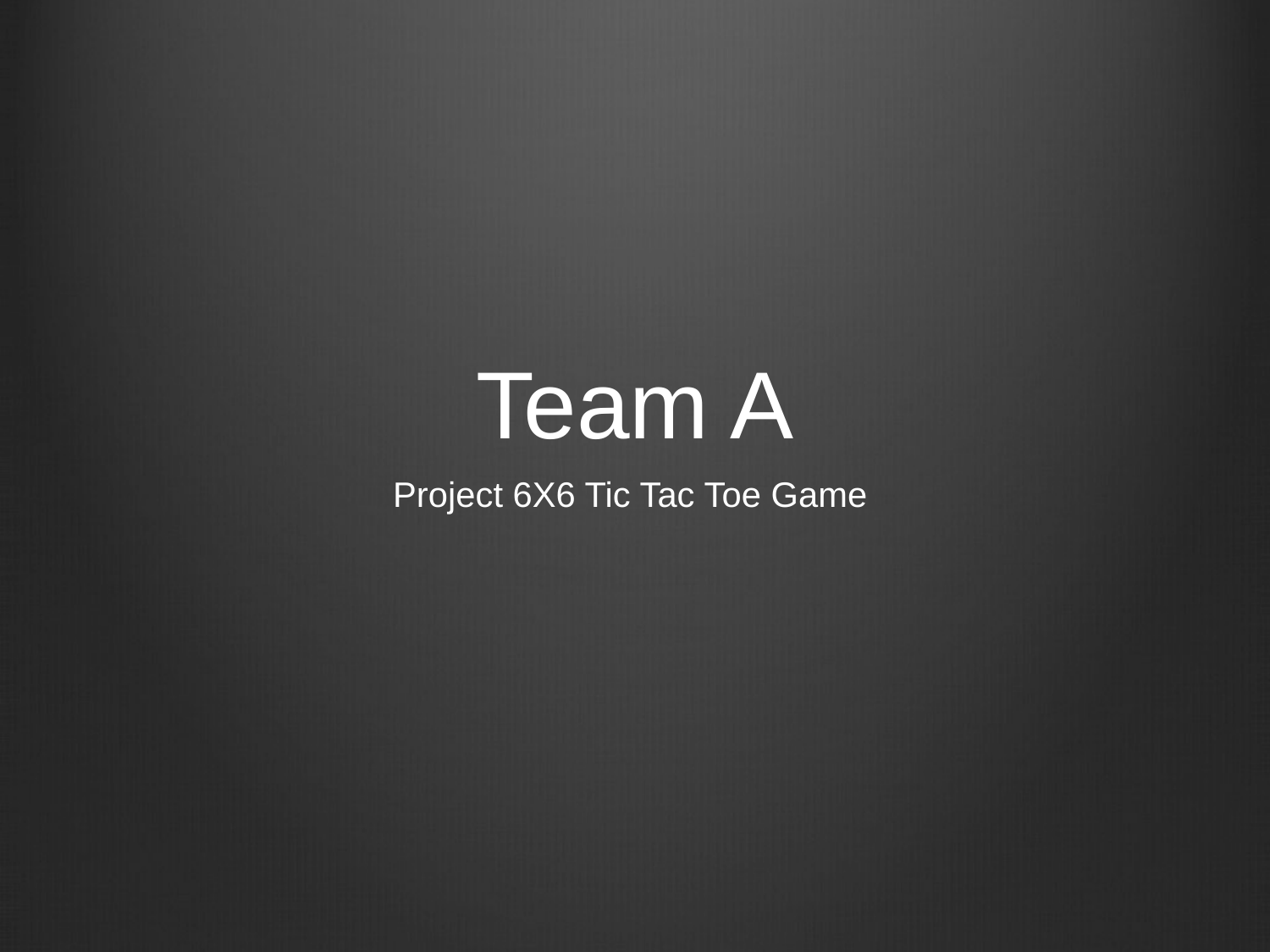

# Team A
Project 6X6 Tic Tac Toe Game